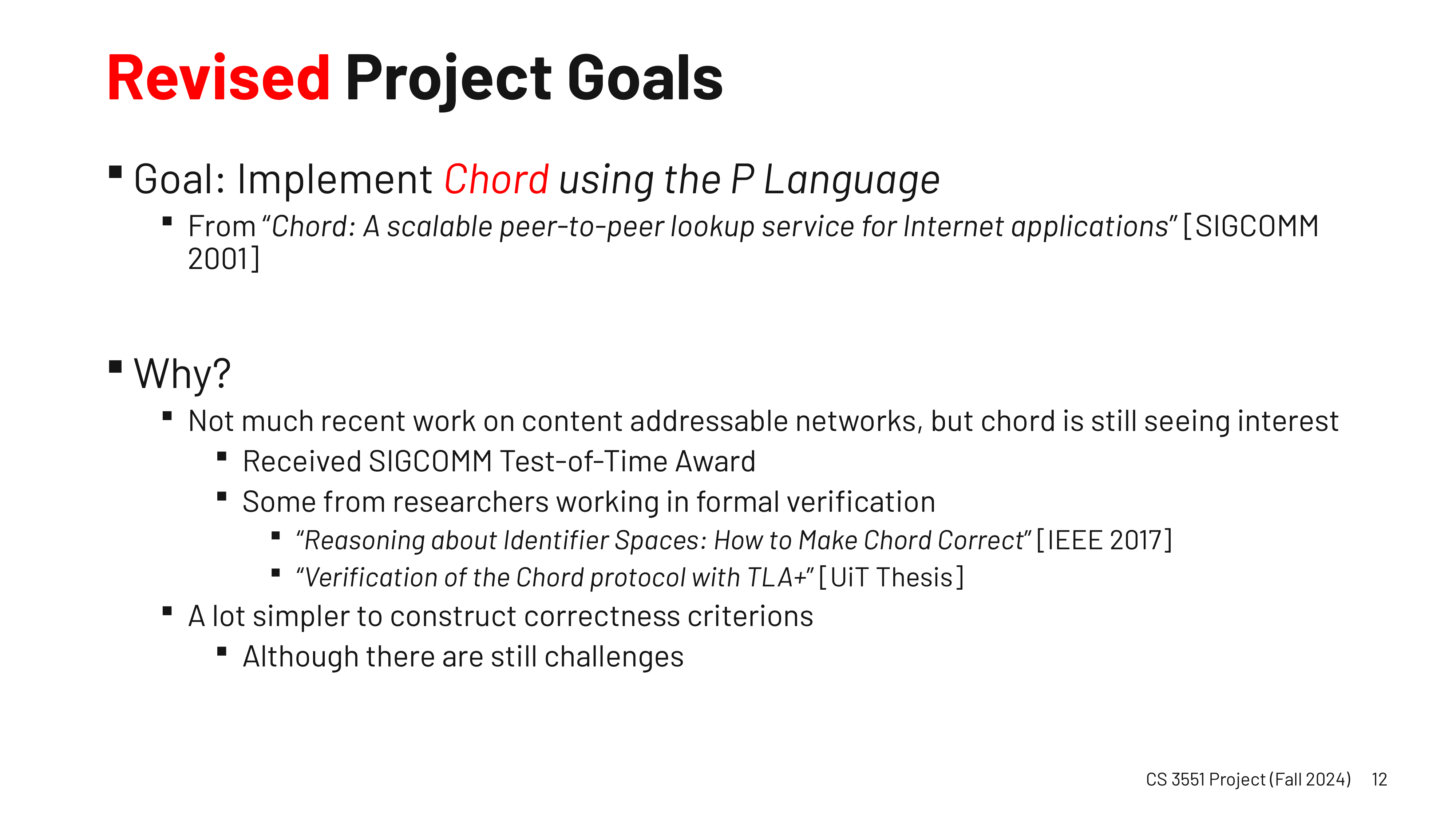

# Revised Project Goals
Goal: Implement Chord using the P Language
From “Chord: A scalable peer-to-peer lookup service for Internet applications” [SIGCOMM 2001]

Why?
Not much recent work on content addressable networks, but chord is still seeing interest
Received SIGCOMM Test-of-Time Award
Some from researchers working in formal verification
“Reasoning about Identifier Spaces: How to Make Chord Correct” [IEEE 2017]
“Verification of the Chord protocol with TLA+” [UiT Thesis]
A lot simpler to construct correctness criterions
Although there are still challenges
CS 3551 Project (Fall 2024)
12